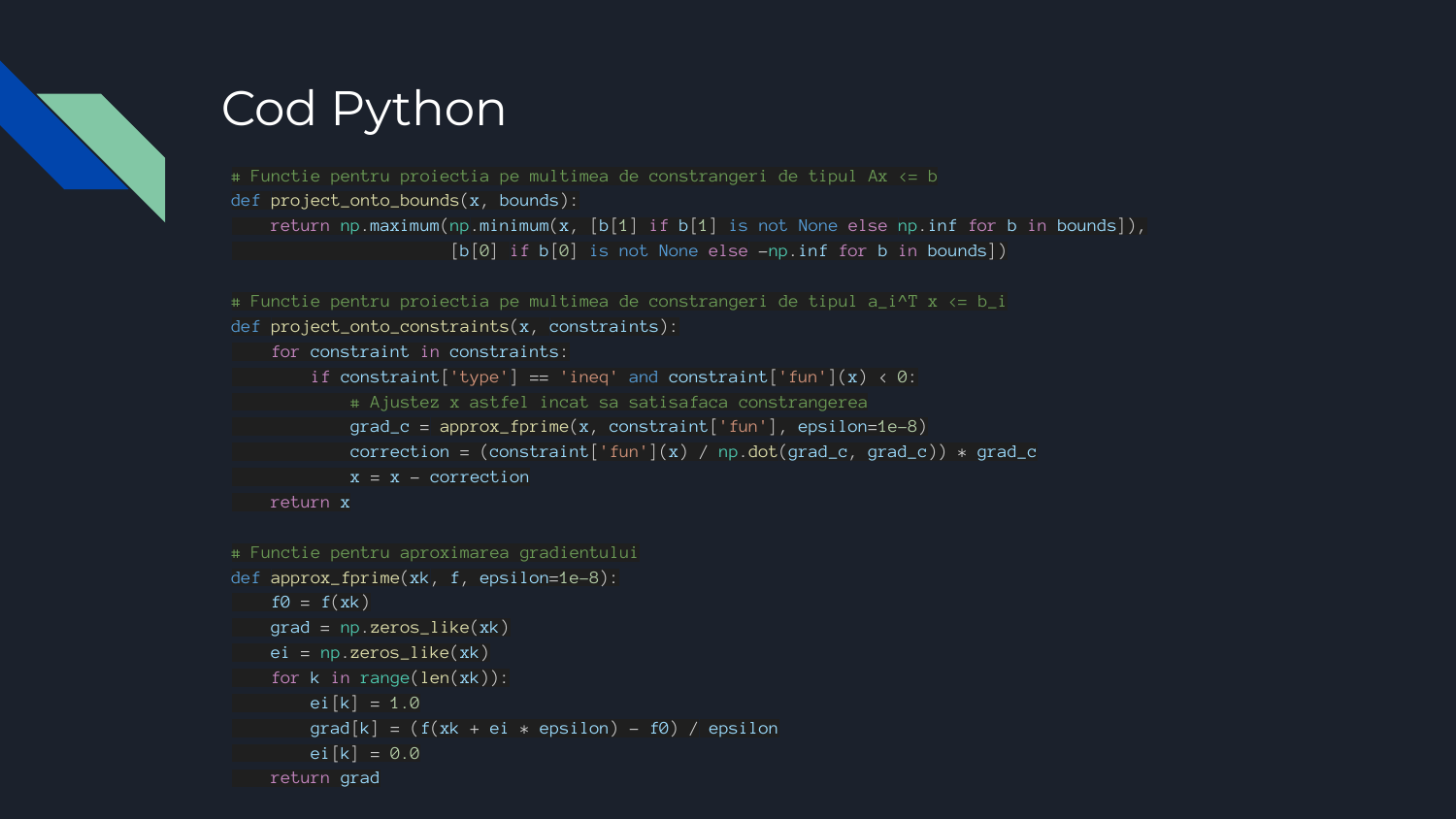

# Cod Python
# Functie pentru proiectia pe multimea de constrangeri de tipul Ax <= b
def project_onto_bounds(x, bounds):
    return np.maximum(np.minimum(x, [b[1] if b[1] is not None else np.inf for b in bounds]),
                      [b[0] if b[0] is not None else -np.inf for b in bounds])
# Functie pentru proiectia pe multimea de constrangeri de tipul a_i^T x <= b_i
def project_onto_constraints(x, constraints):
    for constraint in constraints:
        if constraint['type'] == 'ineq' and constraint['fun'](x) < 0:
            # Ajustez x astfel incat sa satisafaca constrangerea
            grad_c = approx_fprime(x, constraint['fun'], epsilon=1e-8)
            correction = (constraint['fun'](x) / np.dot(grad_c, grad_c)) * grad_c
            x = x - correction
    return x
# Functie pentru aproximarea gradientului
def approx_fprime(xk, f, epsilon=1e-8):
    f0 = f(xk)
    grad = np.zeros_like(xk)
    ei = np.zeros_like(xk)
    for k in range(len(xk)):
        ei[k] = 1.0
        grad[k] = (f(xk + ei * epsilon) - f0) / epsilon
        ei[k] = 0.0
    return grad